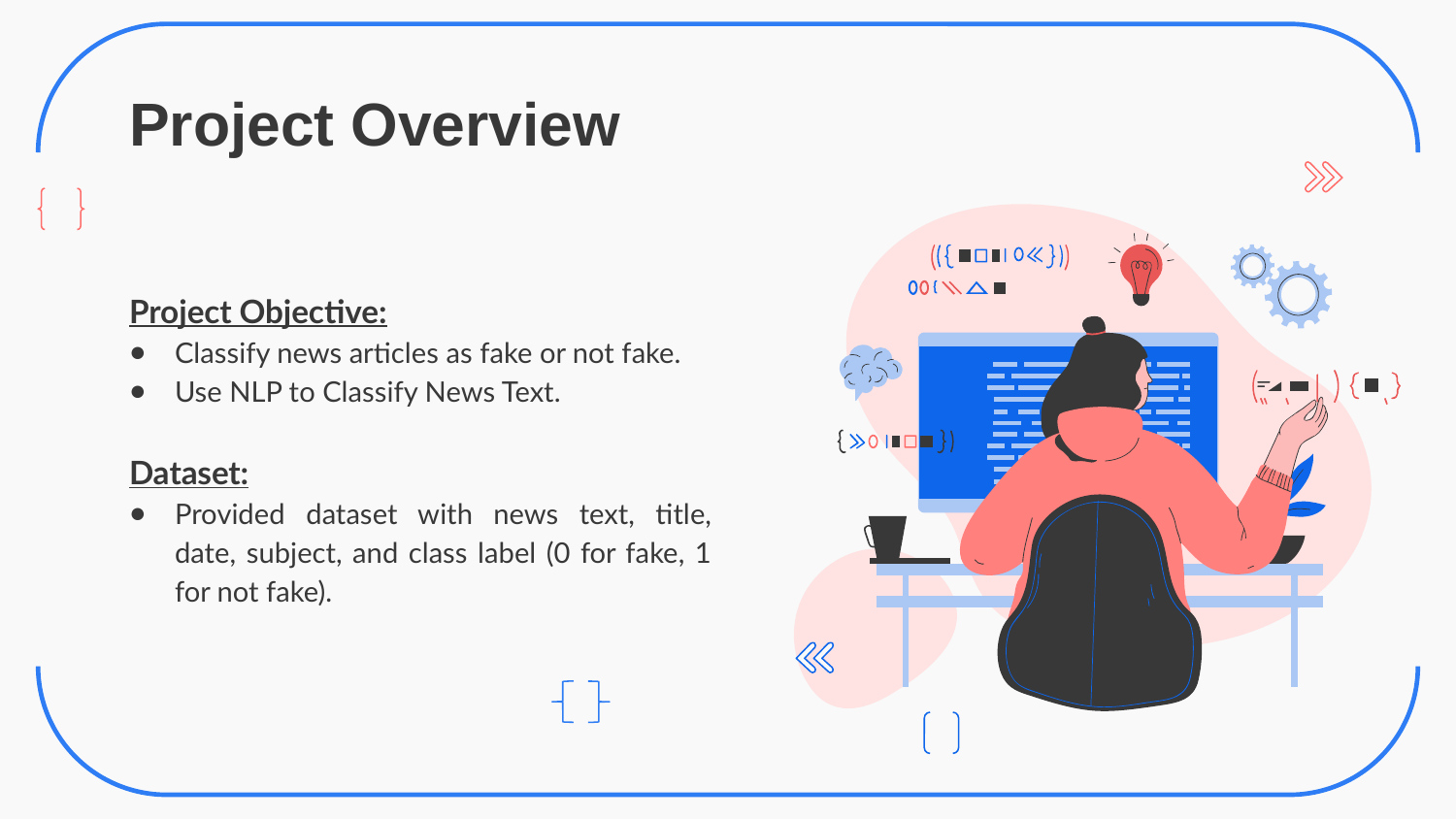

# Project Overview

Project Objective:
Classify news articles as fake or not fake.
Use NLP to Classify News Text.

Dataset:
Provided dataset with news text, title, date, subject, and class label (0 for fake, 1 for not fake).